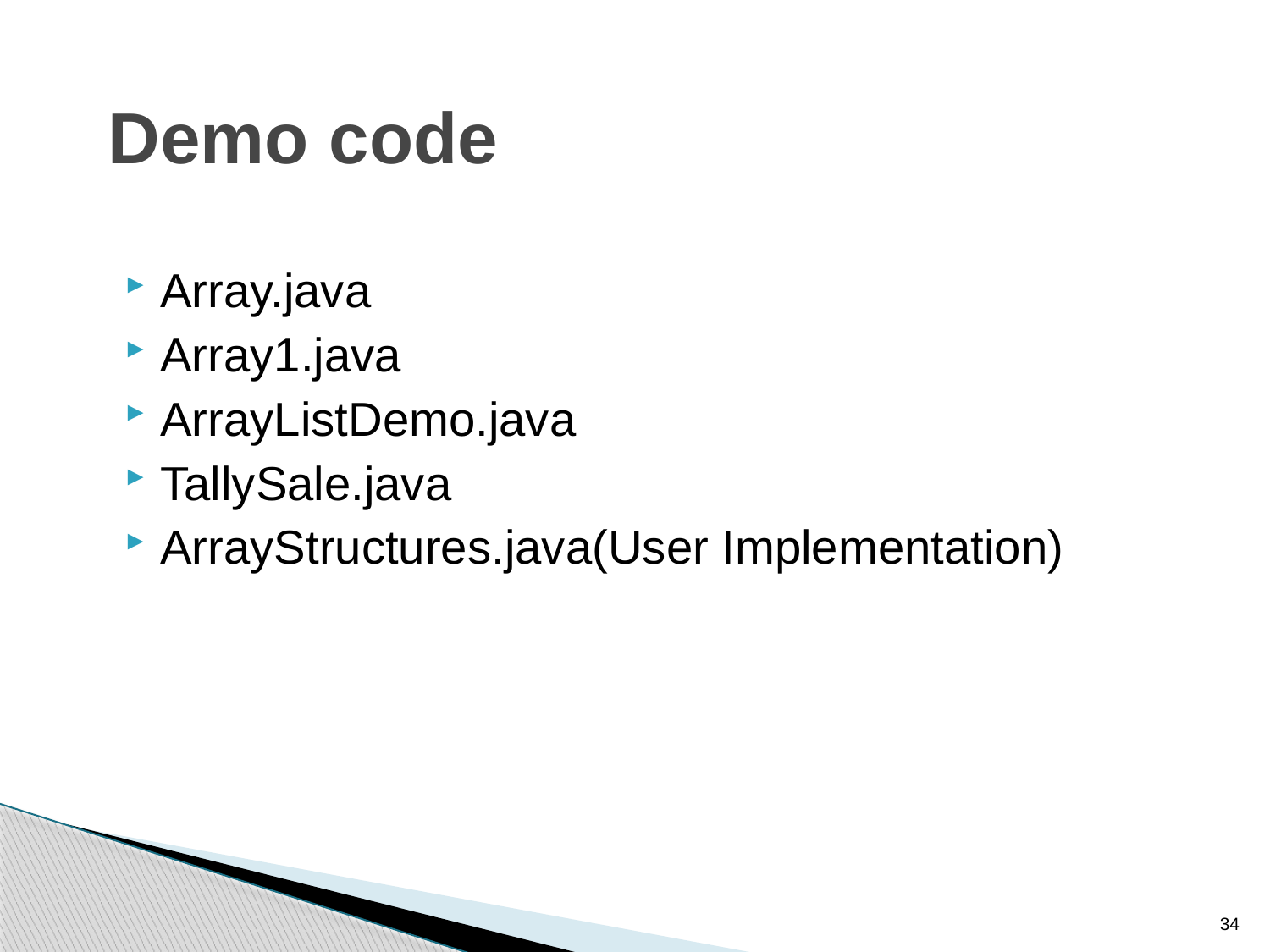

# Demo code
Array.java
Array1.java
ArrayListDemo.java
TallySale.java
ArrayStructures.java(User Implementation)

34